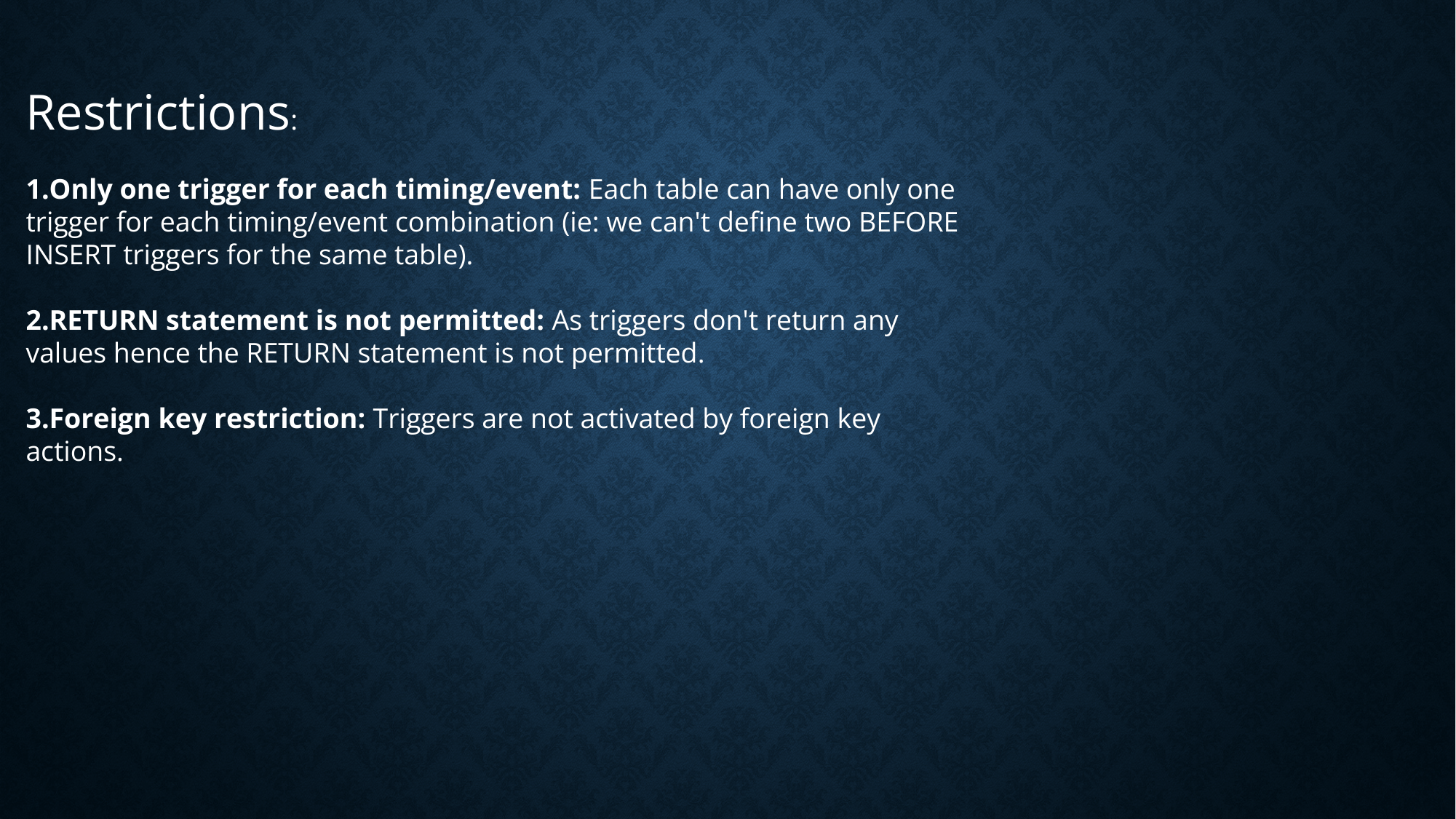

Restrictions:
Only one trigger for each timing/event: Each table can have only one trigger for each timing/event combination (ie: we can't define two BEFORE INSERT triggers for the same table).

RETURN statement is not permitted: As triggers don't return any values hence the RETURN statement is not permitted.

Foreign key restriction: Triggers are not activated by foreign key actions.